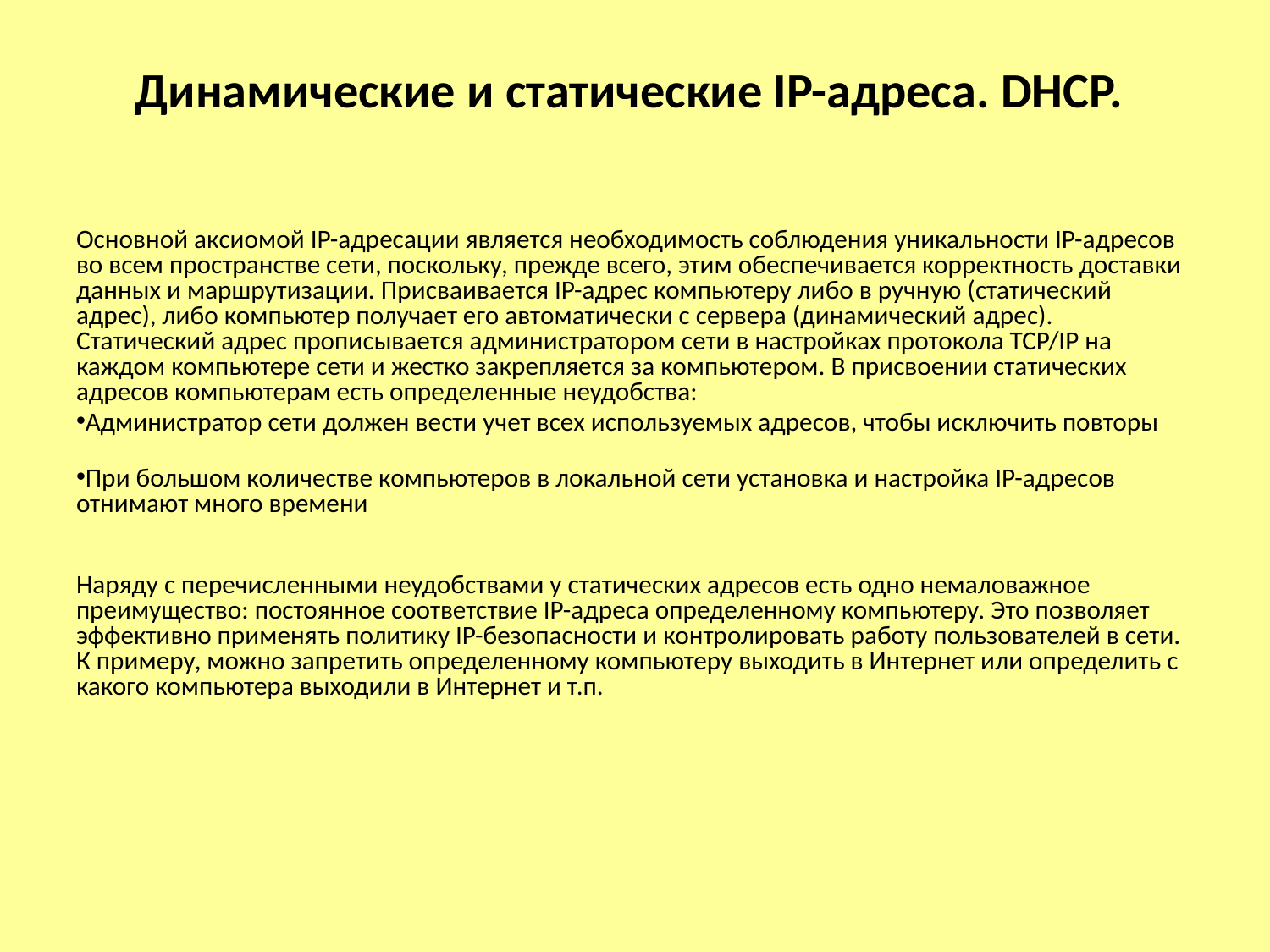

# Динамические и статические IP-адреса. DHCP.
Основной аксиомой IP-адресации является необходимость соблюдения уникальности IP-адресов во всем пространстве сети, поскольку, прежде всего, этим обеспечивается корректность доставки данных и маршрутизации. Присваивается IP-адрес компьютеру либо в ручную (статический адрес), либо компьютер получает его автоматически с сервера (динамический адрес). Статический адрес прописывается администратором сети в настройках протокола TCP/IP на каждом компьютере сети и жестко закрепляется за компьютером. В присвоении статических адресов компьютерам есть определенные неудобства:
Администратор сети должен вести учет всех используемых адресов, чтобы исключить повторы
При большом количестве компьютеров в локальной сети установка и настройка IP-адресов отнимают много времени
Наряду с перечисленными неудобствами у статических адресов есть одно немаловажное преимущество: постоянное соответствие IP-адреса определенному компьютеру. Это позволяет эффективно применять политику IP-безопасности и контролировать работу пользователей в сети. К примеру, можно запретить определенному компьютеру выходить в Интернет или определить с какого компьютера выходили в Интернет и т.п.